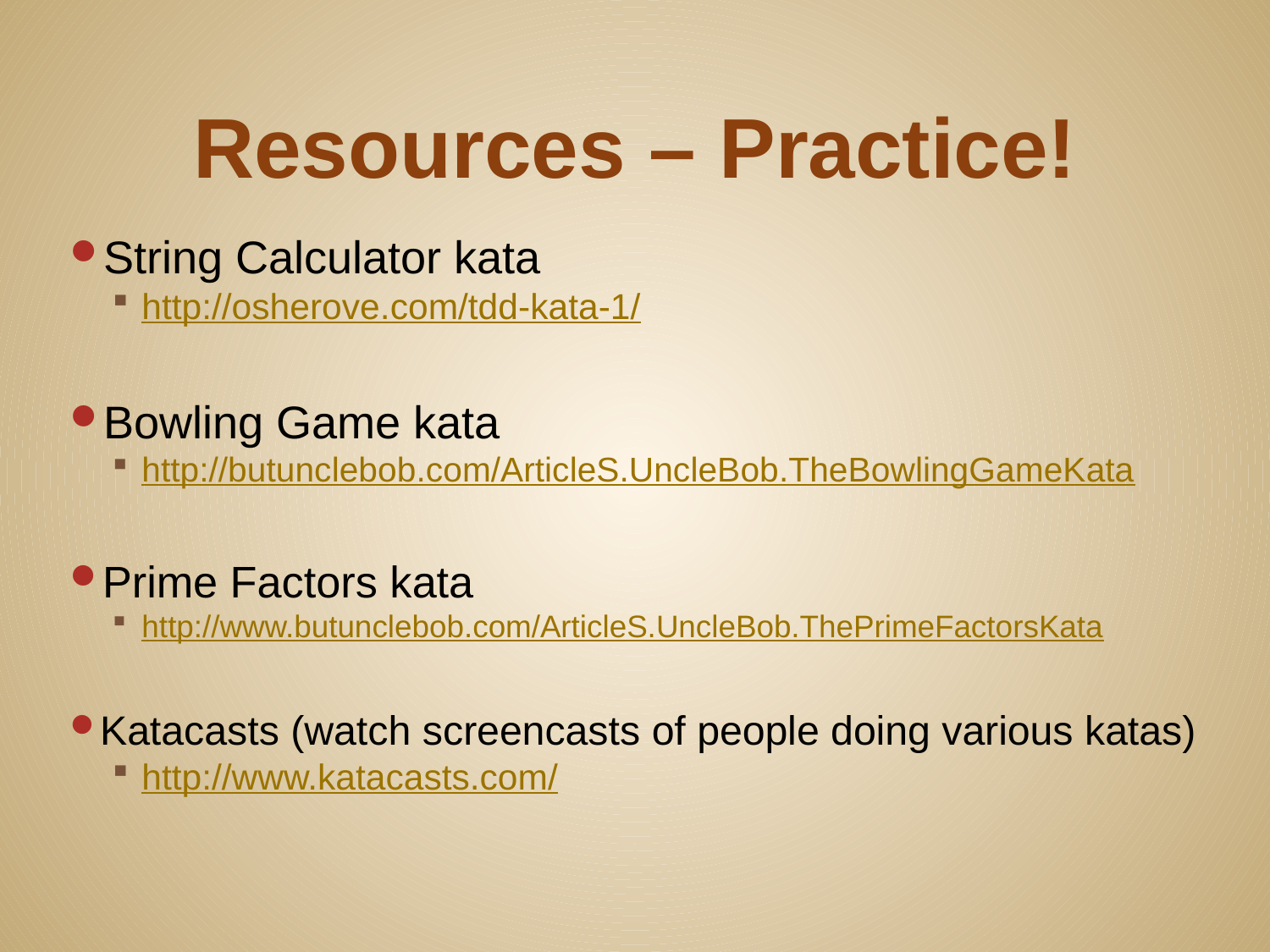

# Resources – Practice!
String Calculator kata
http://osherove.com/tdd-kata-1/

Bowling Game kata
http://butunclebob.com/ArticleS.UncleBob.TheBowlingGameKata

Prime Factors kata
http://www.butunclebob.com/ArticleS.UncleBob.ThePrimeFactorsKata

Katacasts (watch screencasts of people doing various katas)
http://www.katacasts.com/